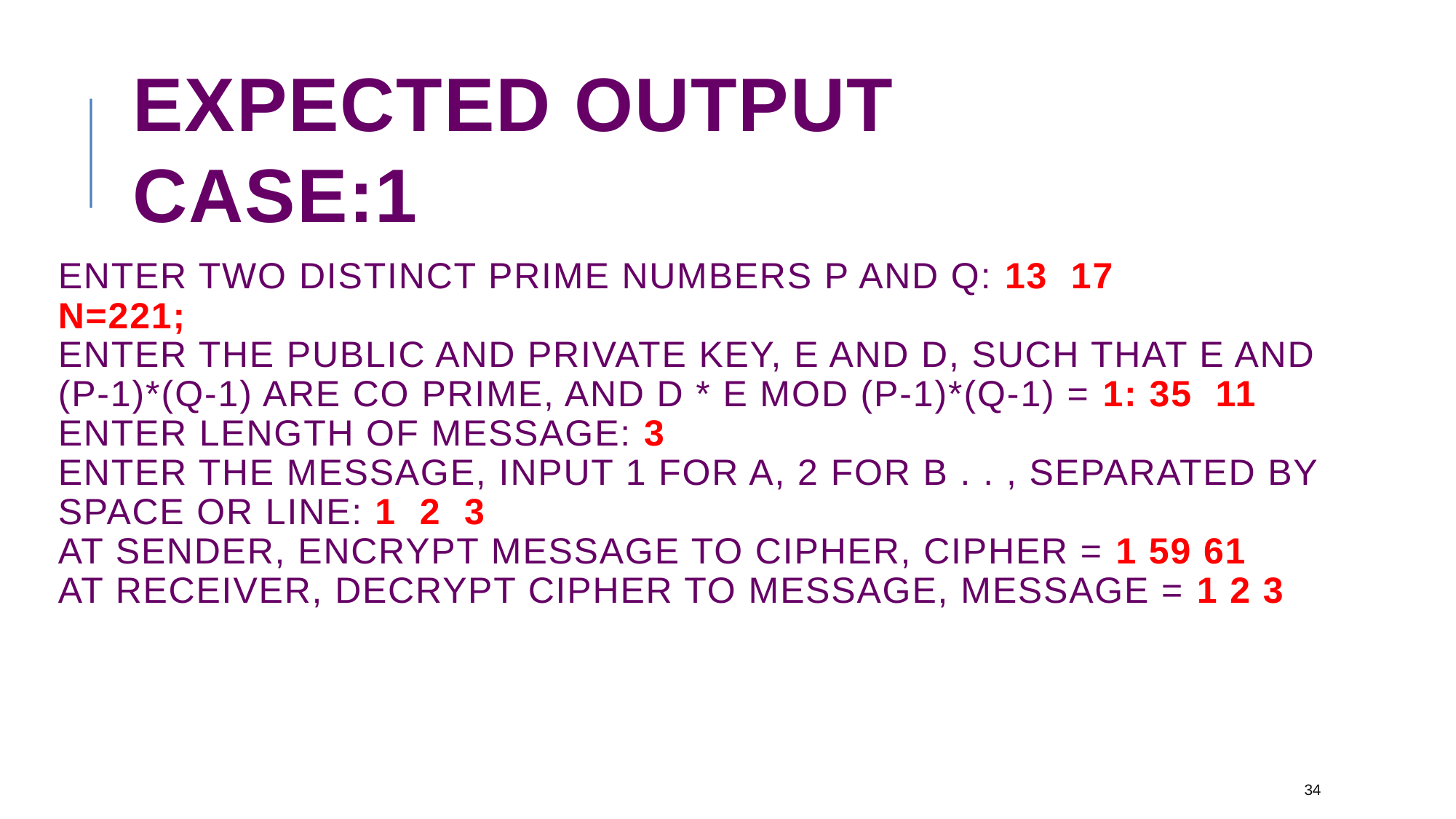

EXPECTED OUTPUT
case:1

Enter two distinct prime numbers p and q: 13  17
n=221;
Enter the Public and Private key, e and d, such that e and
(p-1)*(q-1) are co prime, and d * e mod (p-1)*(q-1) = 1: 35  11
Enter length of message: 3
Enter the message, input 1 for a, 2 for b . . , separated by space or line: 1  2  3
At sender, encrypt message to cipher, cipher = 1 59 61
At receiver, decrypt cipher to message, message = 1 2 3

34